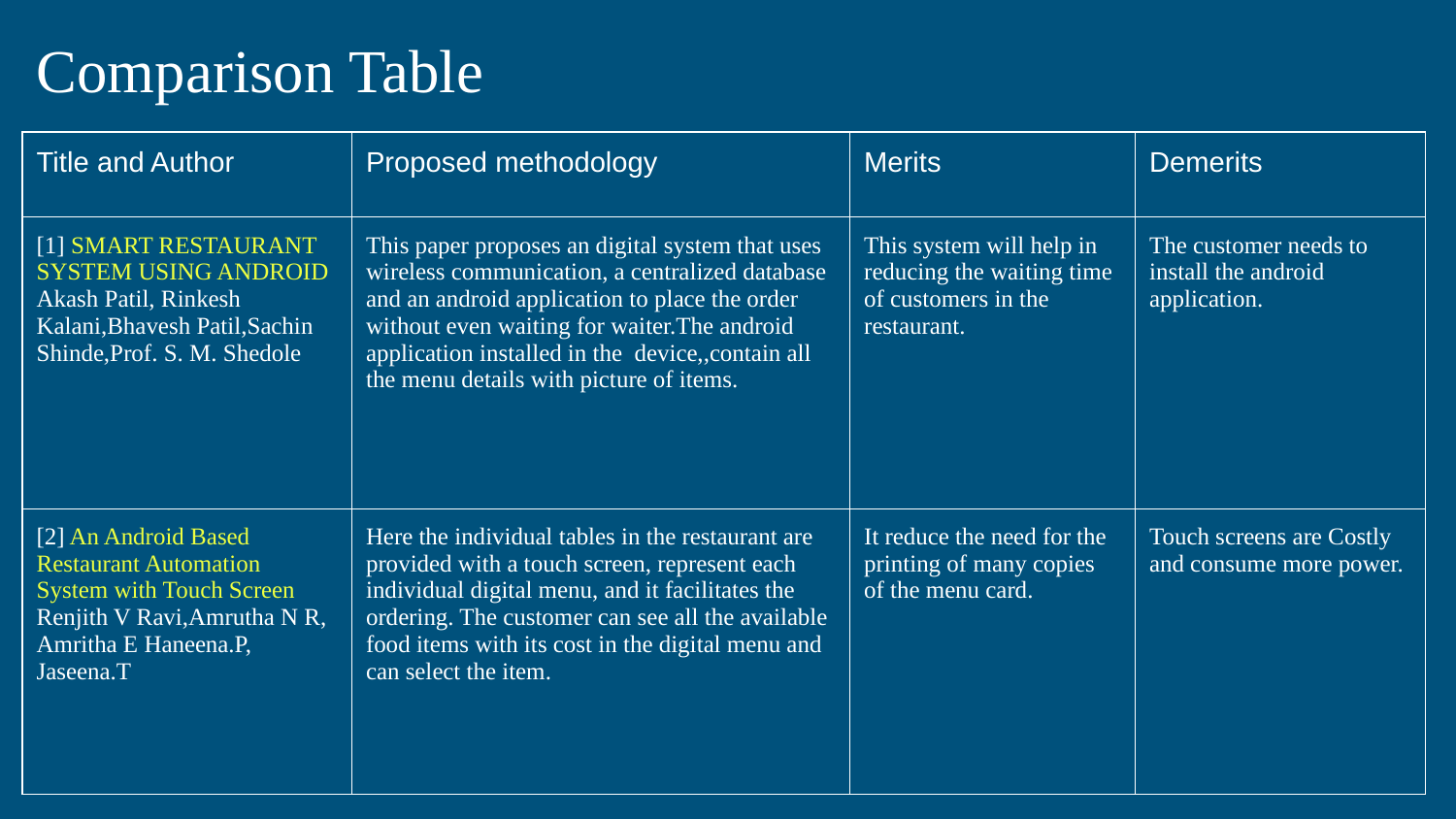

# Comparison Table
| Title and Author | Proposed methodology | Merits | Demerits |
| --- | --- | --- | --- |
| [1] SMART RESTAURANT SYSTEM USING ANDROID Akash Patil, Rinkesh Kalani,Bhavesh Patil,Sachin Shinde,Prof. S. M. Shedole | This paper proposes an digital system that uses wireless communication, a centralized database and an android application to place the order without even waiting for waiter.The android application installed in the device,,contain all the menu details with picture of items. | This system will help in reducing the waiting time of customers in the restaurant. | The customer needs to install the android application. |
| [2] An Android Based Restaurant Automation System with Touch Screen Renjith V Ravi,Amrutha N R, Amritha E Haneena.P, Jaseena.T | Here the individual tables in the restaurant are provided with a touch screen, represent each individual digital menu, and it facilitates the ordering. The customer can see all the available food items with its cost in the digital menu and can select the item. | It reduce the need for the printing of many copies of the menu card. | Touch screens are Costly and consume more power. |